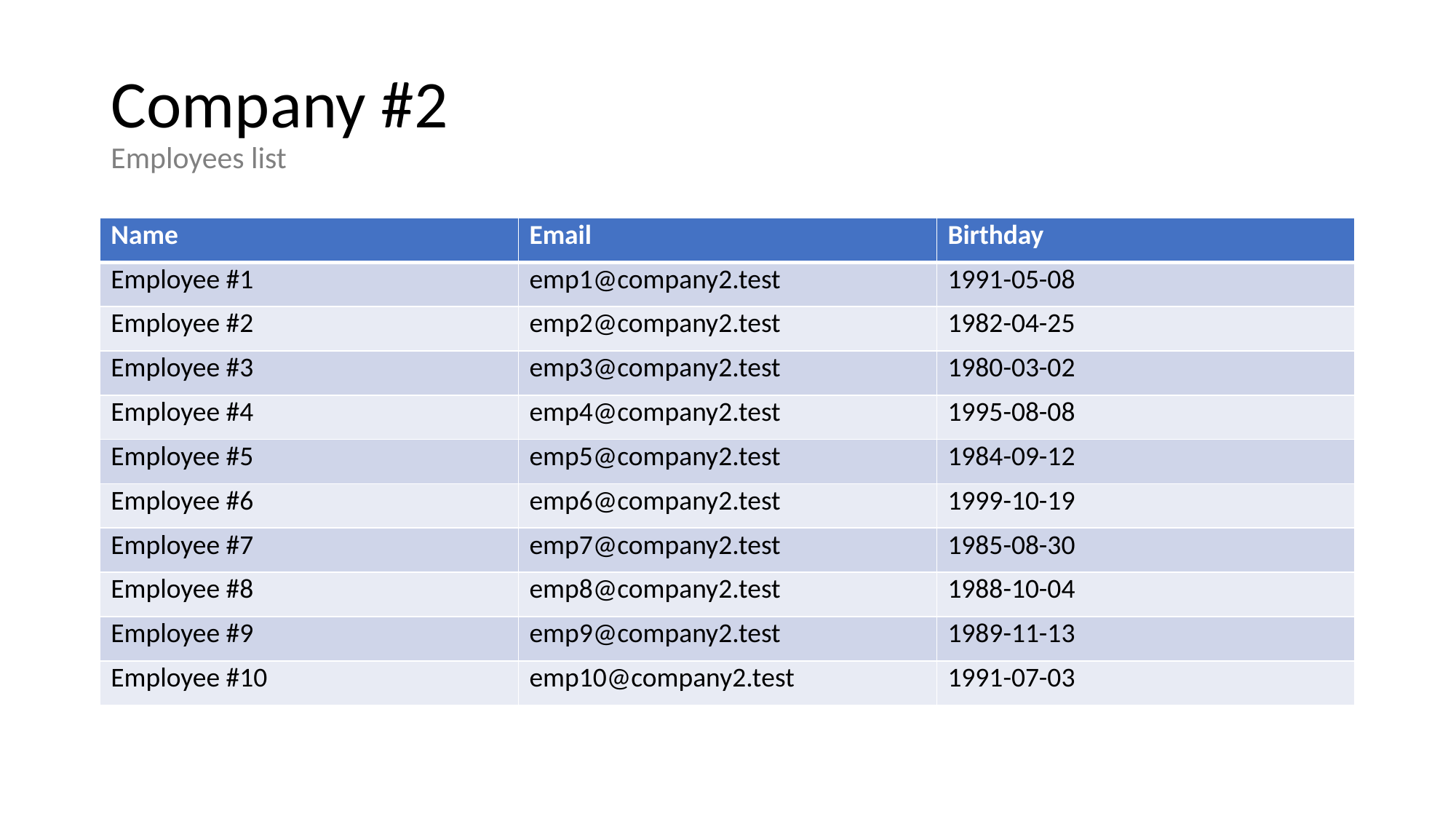

# Company #2 Employees list
| Name | Email | Birthday |
| --- | --- | --- |
| Employee #1 | emp1@company2.test | 1991-05-08 |
| Employee #2 | emp2@company2.test | 1982-04-25 |
| Employee #3 | emp3@company2.test | 1980-03-02 |
| Employee #4 | emp4@company2.test | 1995-08-08 |
| Employee #5 | emp5@company2.test | 1984-09-12 |
| Employee #6 | emp6@company2.test | 1999-10-19 |
| Employee #7 | emp7@company2.test | 1985-08-30 |
| Employee #8 | emp8@company2.test | 1988-10-04 |
| Employee #9 | emp9@company2.test | 1989-11-13 |
| Employee #10 | emp10@company2.test | 1991-07-03 |